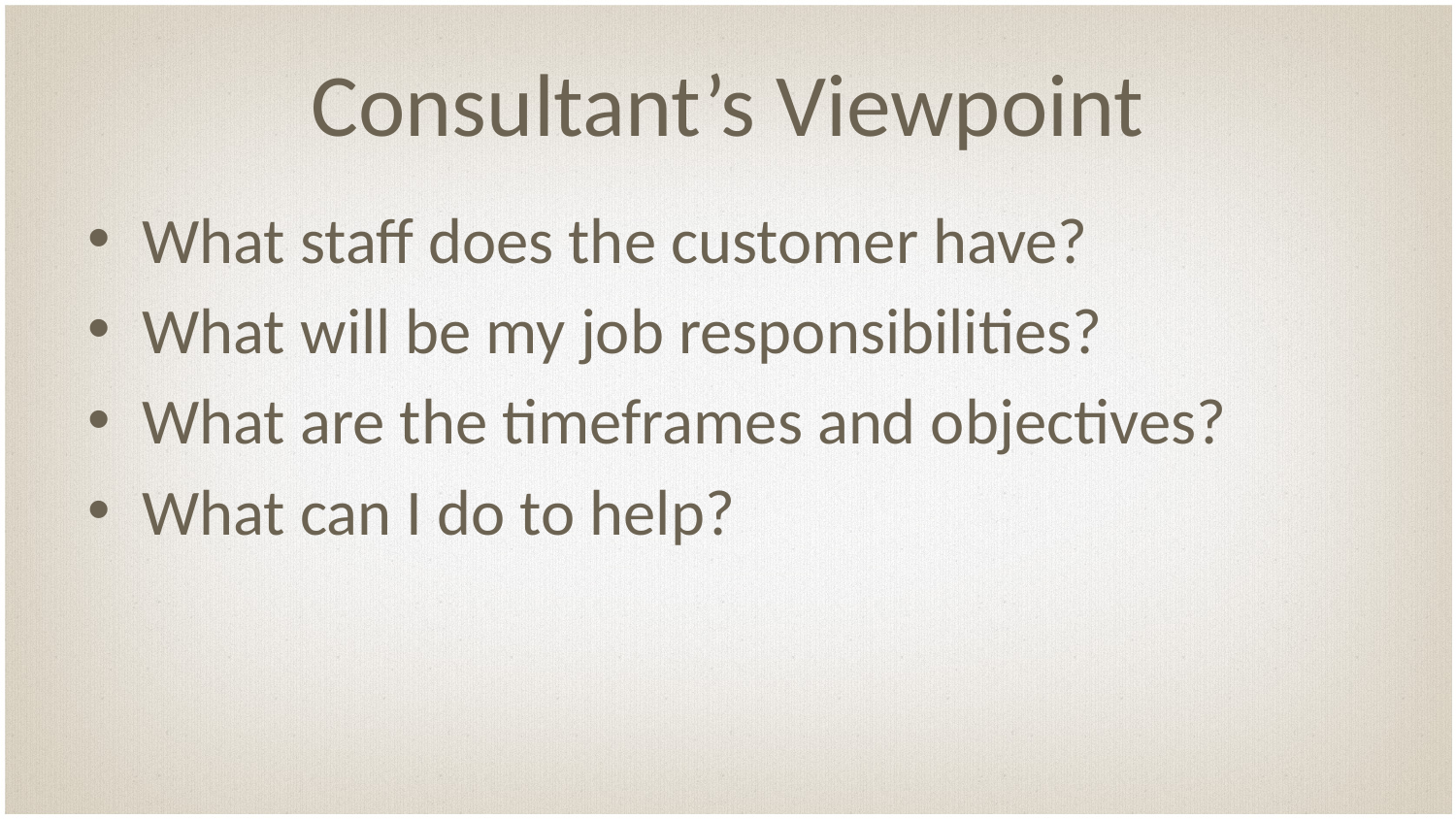

# Consultant’s Viewpoint
What staff does the customer have?
What will be my job responsibilities?
What are the timeframes and objectives?
What can I do to help?